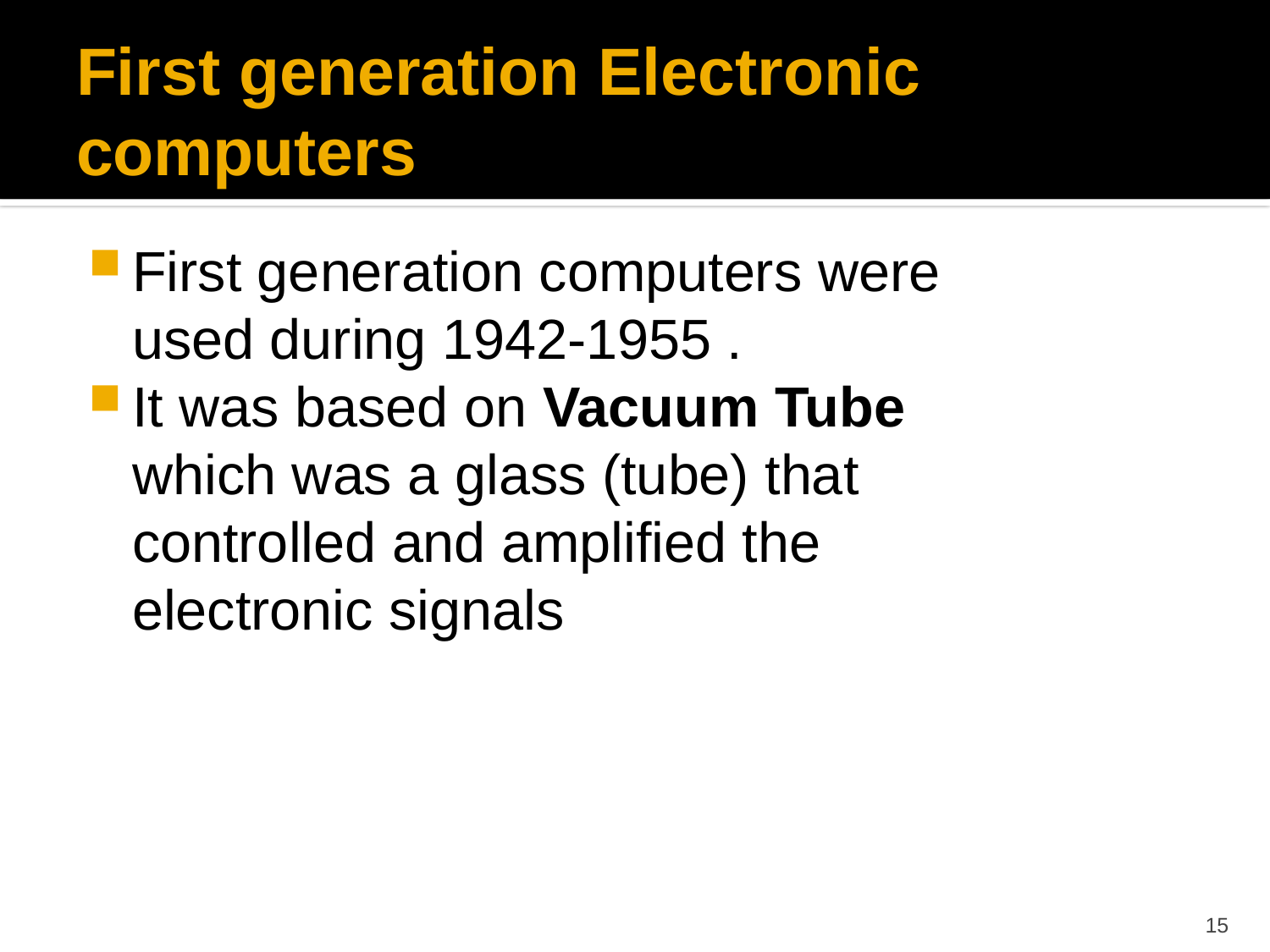

# First generation Electronic computers
First generation computers were used during 1942-1955 .
It was based on Vacuum Tube which was a glass (tube) that controlled and amplified the electronic signals

15